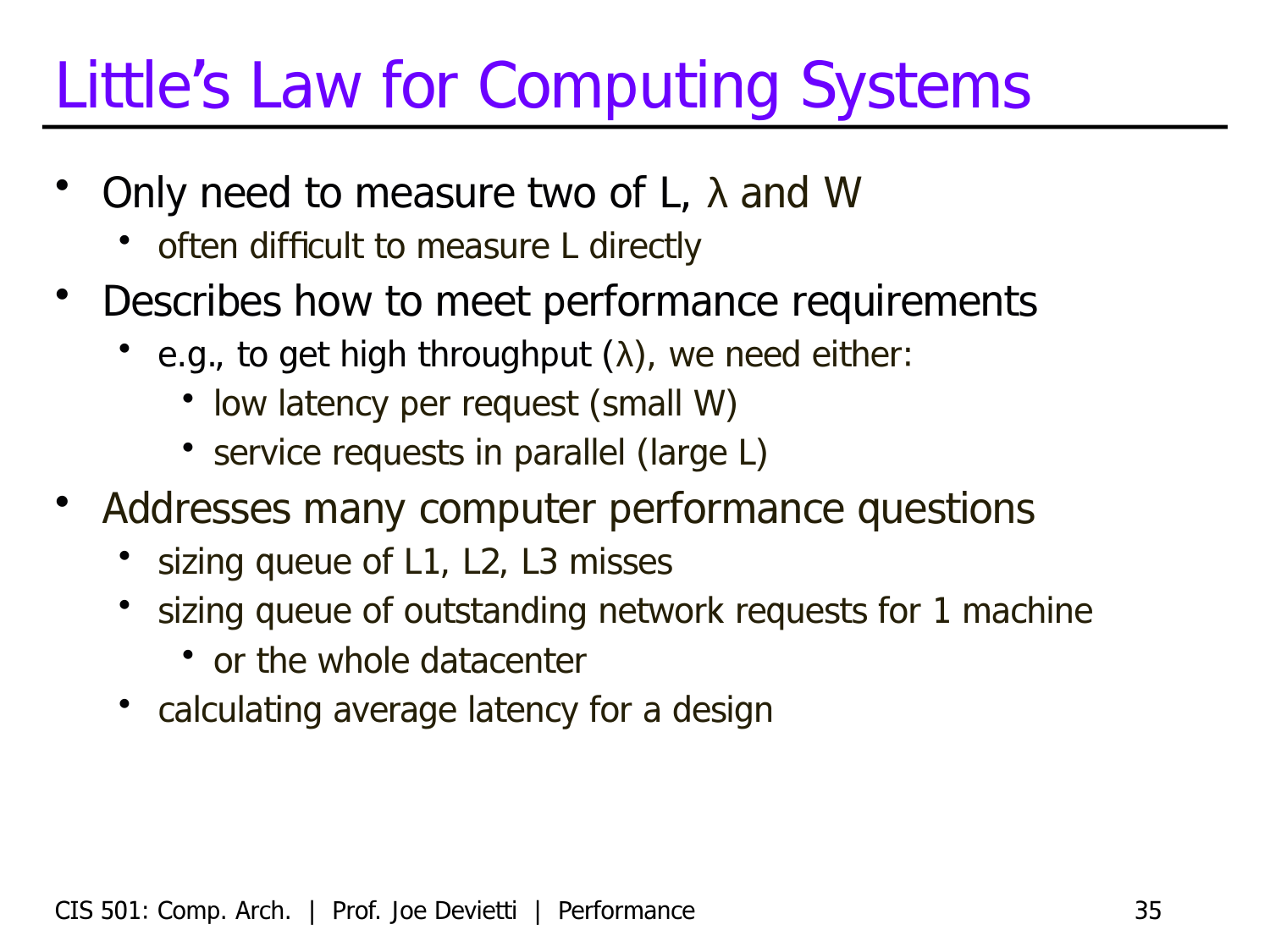

# Little’s Law for Computing Systems
Only need to measure two of L, λ and W
often difficult to measure L directly
Describes how to meet performance requirements
e.g., to get high throughput (λ), we need either:
low latency per request (small W)
service requests in parallel (large L)
Addresses many computer performance questions
sizing queue of L1, L2, L3 misses
sizing queue of outstanding network requests for 1 machine
or the whole datacenter
calculating average latency for a design

CIS 501: Comp. Arch.  |  Prof. Joe Devietti  |  Performance
35